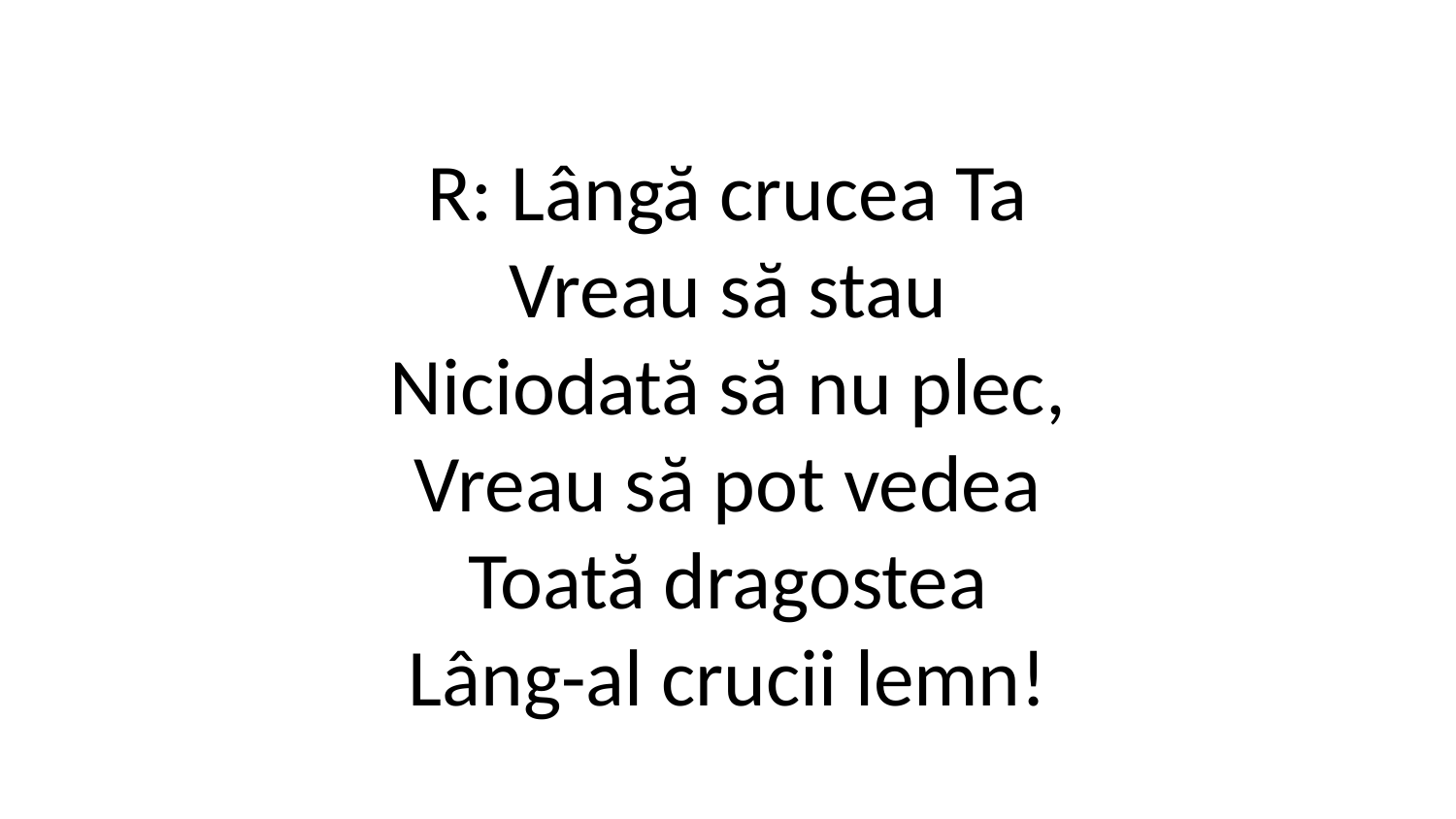

R: Lângă crucea Ta
Vreau să stau
Niciodată să nu plec,
Vreau să pot vedea
Toată dragostea
Lâng-al crucii lemn!